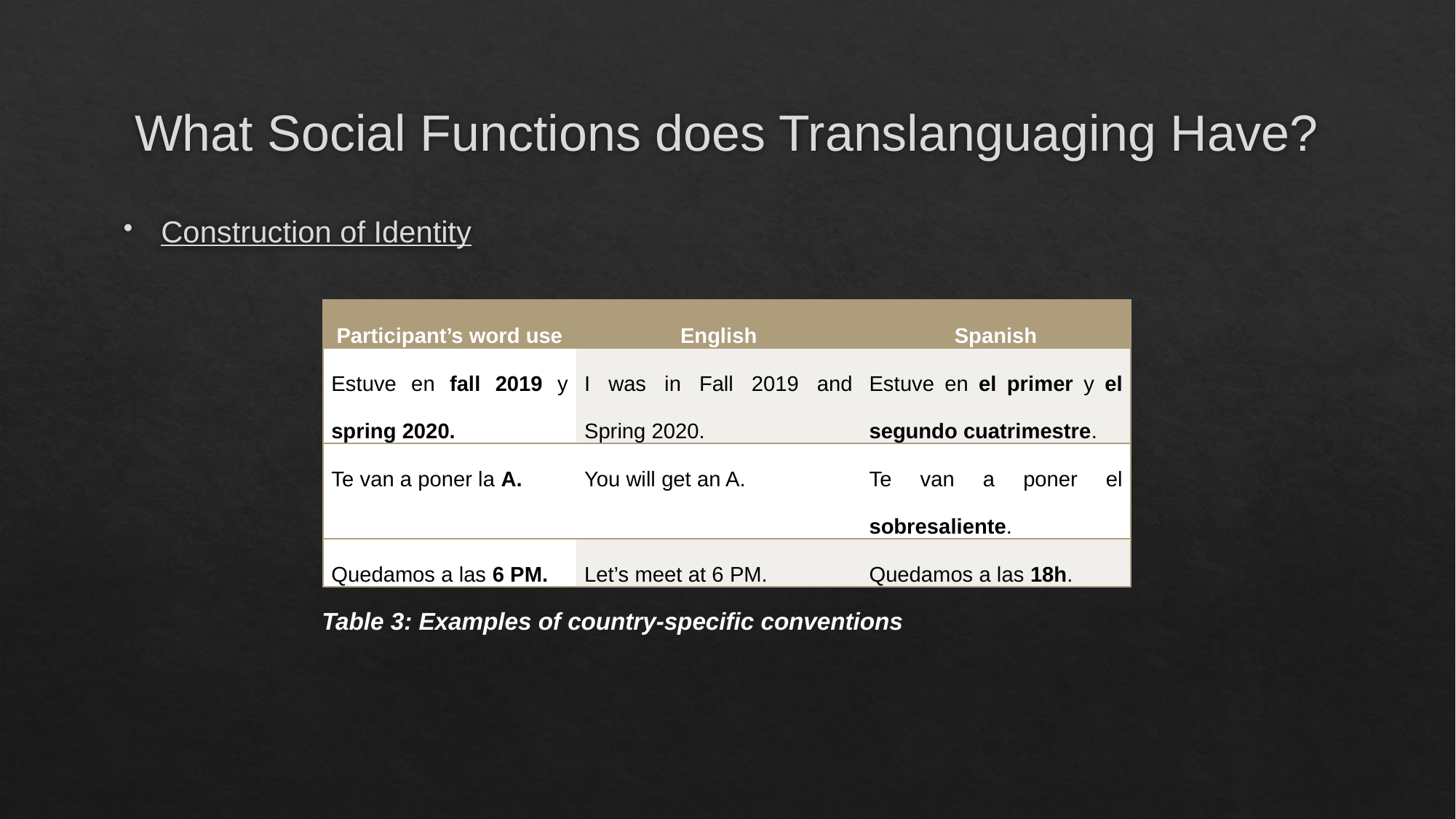

# What Social Functions does Translanguaging Have?
Construction of Identity

| Participant’s word use | English | Spanish |
| --- | --- | --- |
| Estuve en fall 2019 y spring 2020. | I was in Fall 2019 and Spring 2020. | Estuve en el primer y el segundo cuatrimestre. |
| Te van a poner la A. | You will get an A. | Te van a poner el sobresaliente. |
| Quedamos a las 6 PM. | Let’s meet at 6 PM. | Quedamos a las 18h. |
Table 3: Examples of country-specific conventions